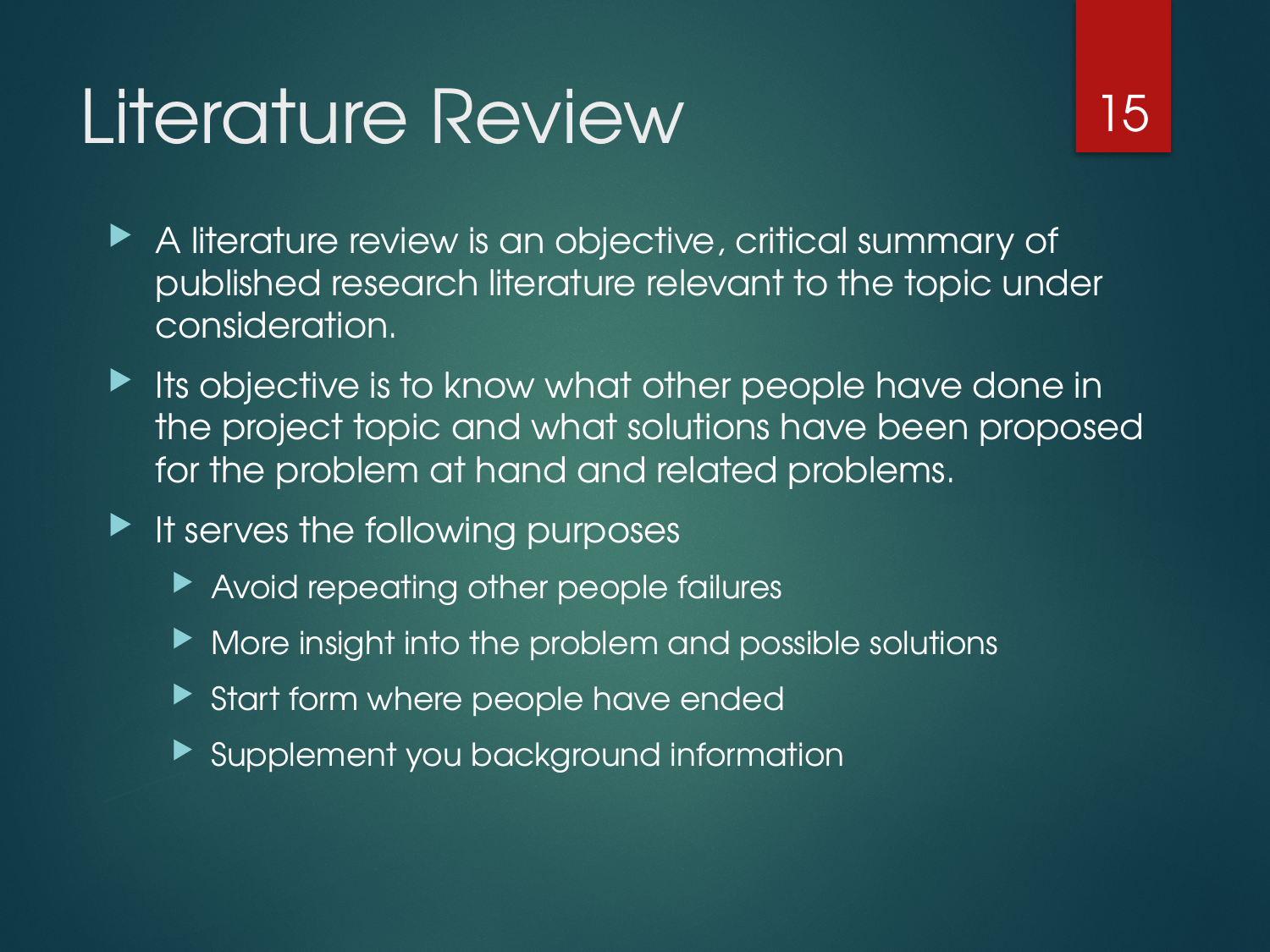

15
# Literature Review
A literature review is an objective, critical summary of published research literature relevant to the topic under consideration.
Its objective is to know what other people have done in the project topic and what solutions have been proposed for the problem at hand and related problems.
It serves the following purposes
Avoid repeating other people failures
More insight into the problem and possible solutions
Start form where people have ended
Supplement you background information